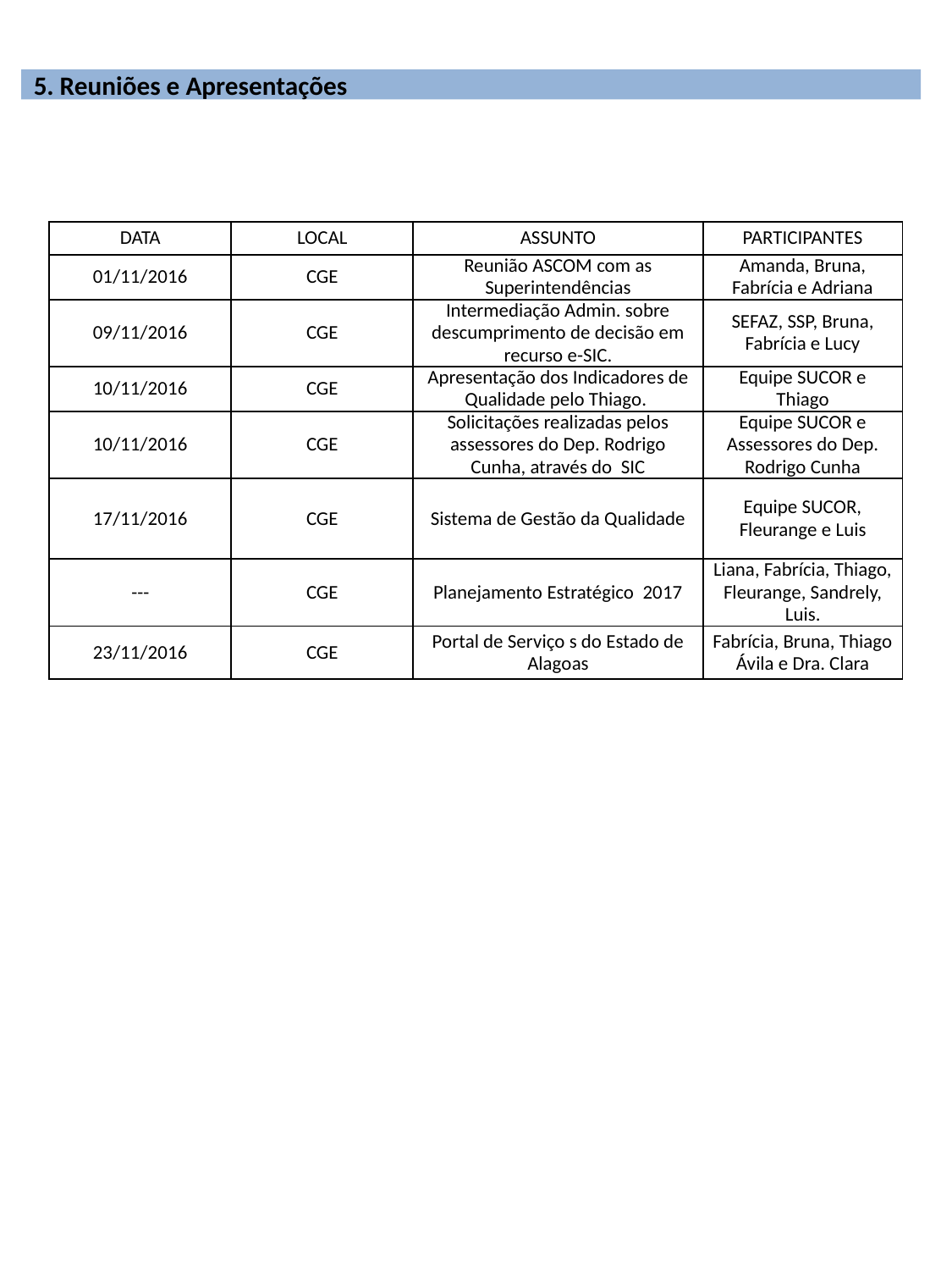

5. Reuniões e Apresentações
| DATA | LOCAL | ASSUNTO | PARTICIPANTES |
| --- | --- | --- | --- |
| 01/11/2016 | CGE | Reunião ASCOM com as Superintendências | Amanda, Bruna, Fabrícia e Adriana |
| 09/11/2016 | CGE | Intermediação Admin. sobre descumprimento de decisão em recurso e-SIC. | SEFAZ, SSP, Bruna, Fabrícia e Lucy |
| 10/11/2016 | CGE | Apresentação dos Indicadores de Qualidade pelo Thiago. | Equipe SUCOR e Thiago |
| 10/11/2016 | CGE | Solicitações realizadas pelos assessores do Dep. Rodrigo Cunha, através do SIC | Equipe SUCOR e Assessores do Dep. Rodrigo Cunha |
| 17/11/2016 | CGE | Sistema de Gestão da Qualidade | Equipe SUCOR, Fleurange e Luis |
| --- | CGE | Planejamento Estratégico 2017 | Liana, Fabrícia, Thiago, Fleurange, Sandrely, Luis. |
| 23/11/2016 | CGE | Portal de Serviço s do Estado de Alagoas | Fabrícia, Bruna, Thiago Ávila e Dra. Clara |